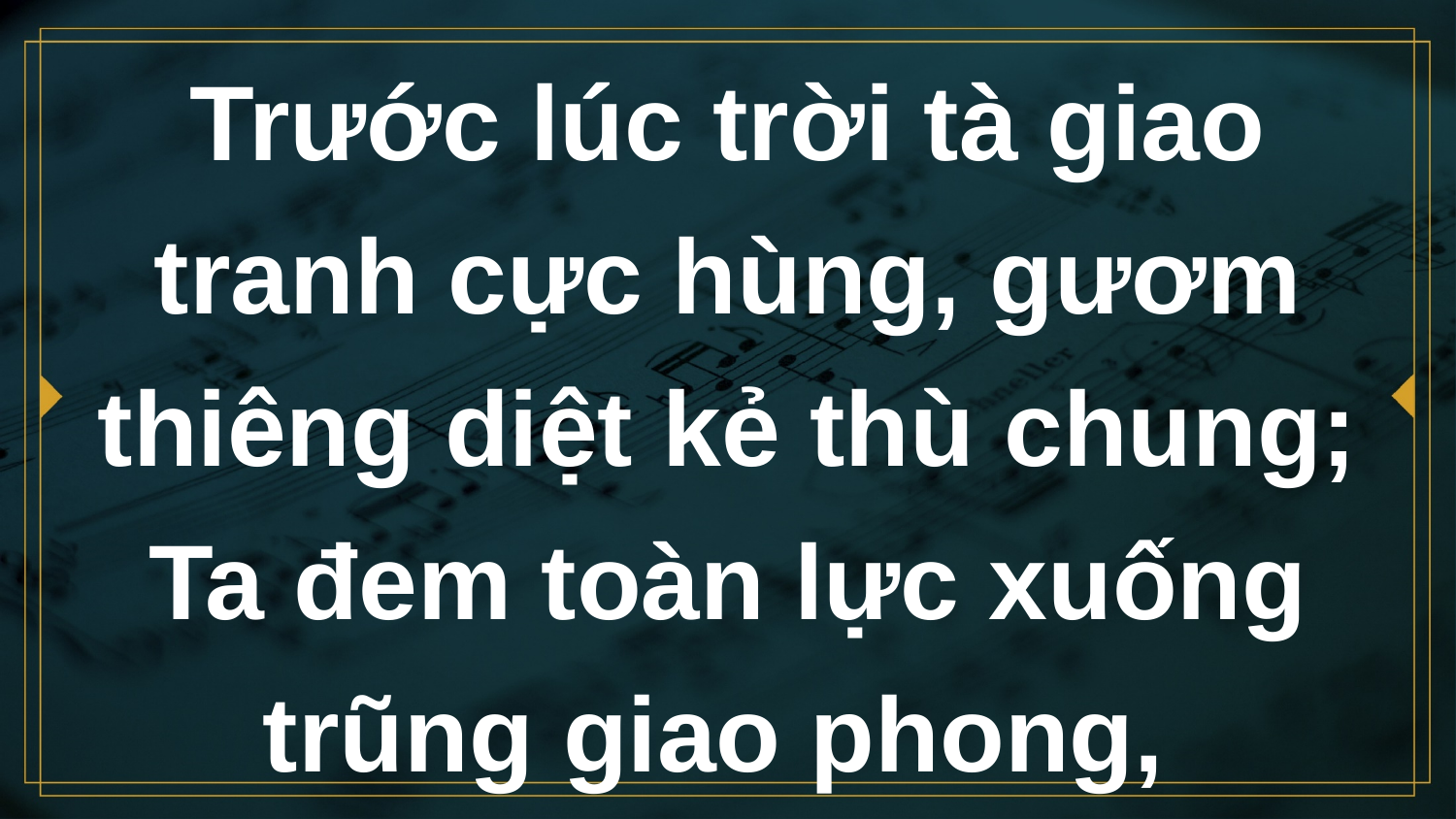

# Trước lúc trời tà giao tranh cực hùng, gươm thiêng diệt kẻ thù chung; Ta đem toàn lực xuống trũng giao phong,